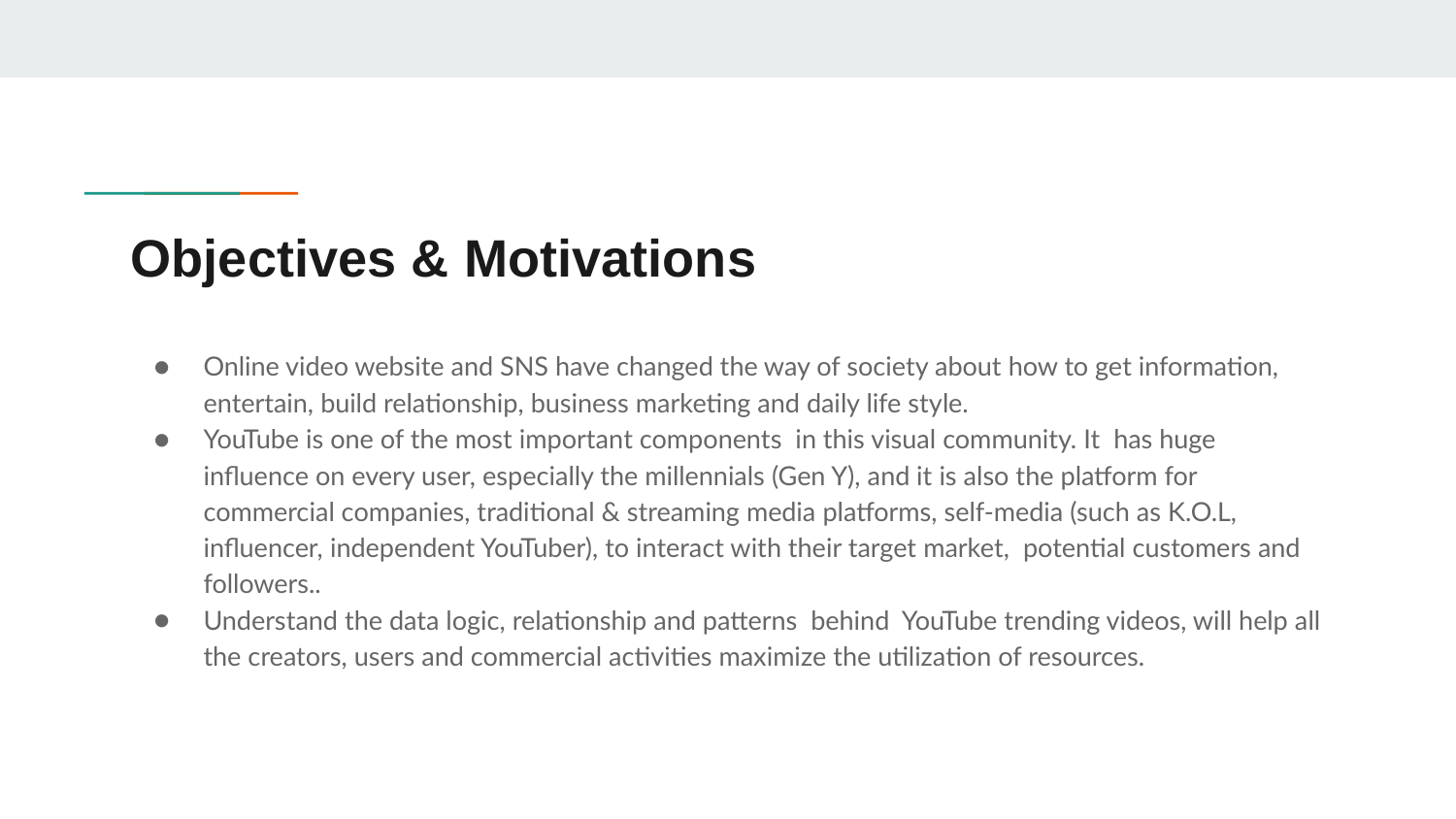

# Objectives & Motivations
Online video website and SNS have changed the way of society about how to get information, entertain, build relationship, business marketing and daily life style.
YouTube is one of the most important components  in this visual community. It  has huge influence on every user, especially the millennials (Gen Y), and it is also the platform for commercial companies, traditional & streaming media platforms, self-media (such as K.O.L, influencer, independent YouTuber), to interact with their target market,  potential customers and followers..
Understand the data logic, relationship and patterns  behind  YouTube trending videos, will help all the creators, users and commercial activities maximize the utilization of resources.